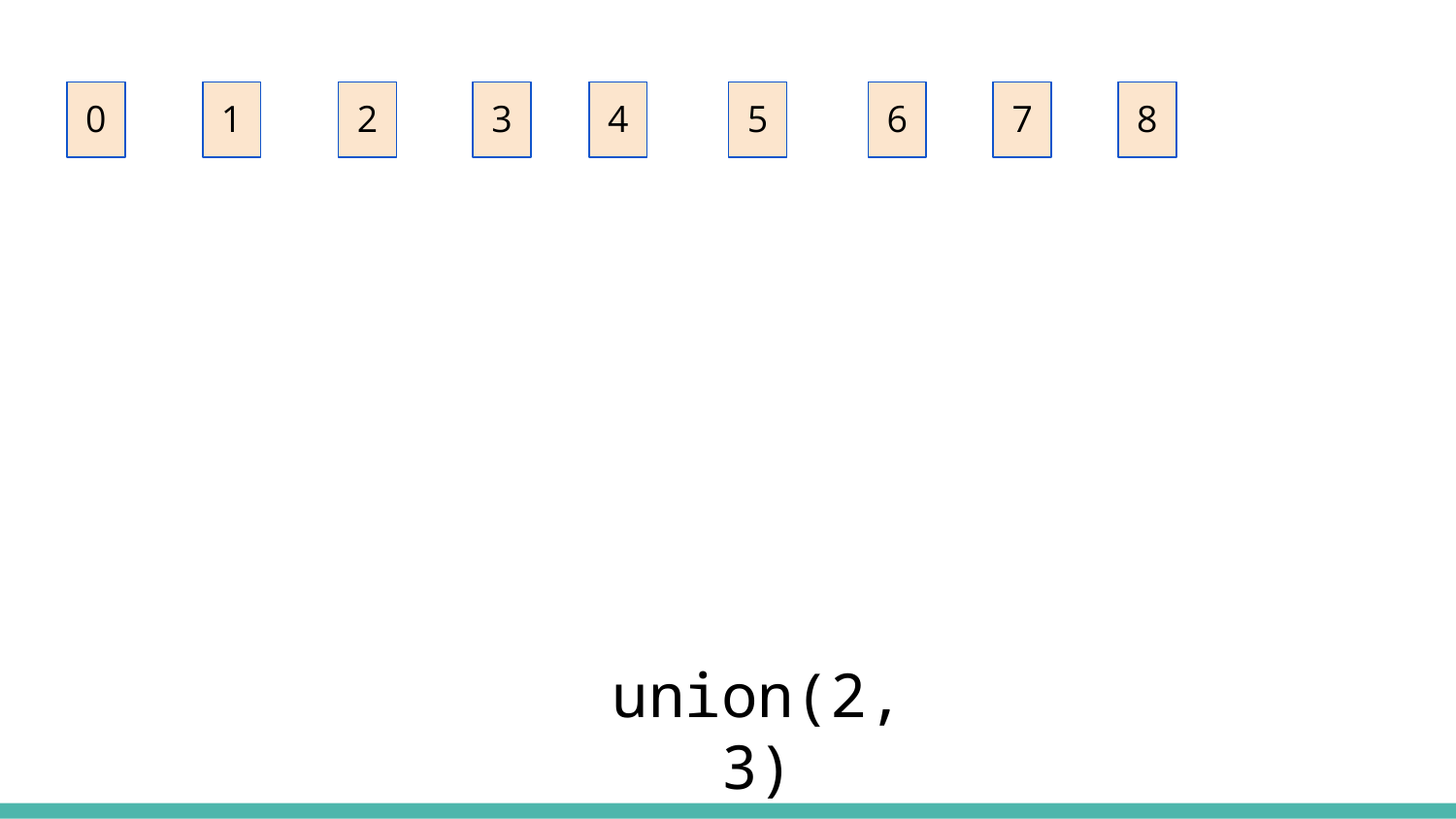

0
1
2
3
4
5
6
7
8
union(2, 3)